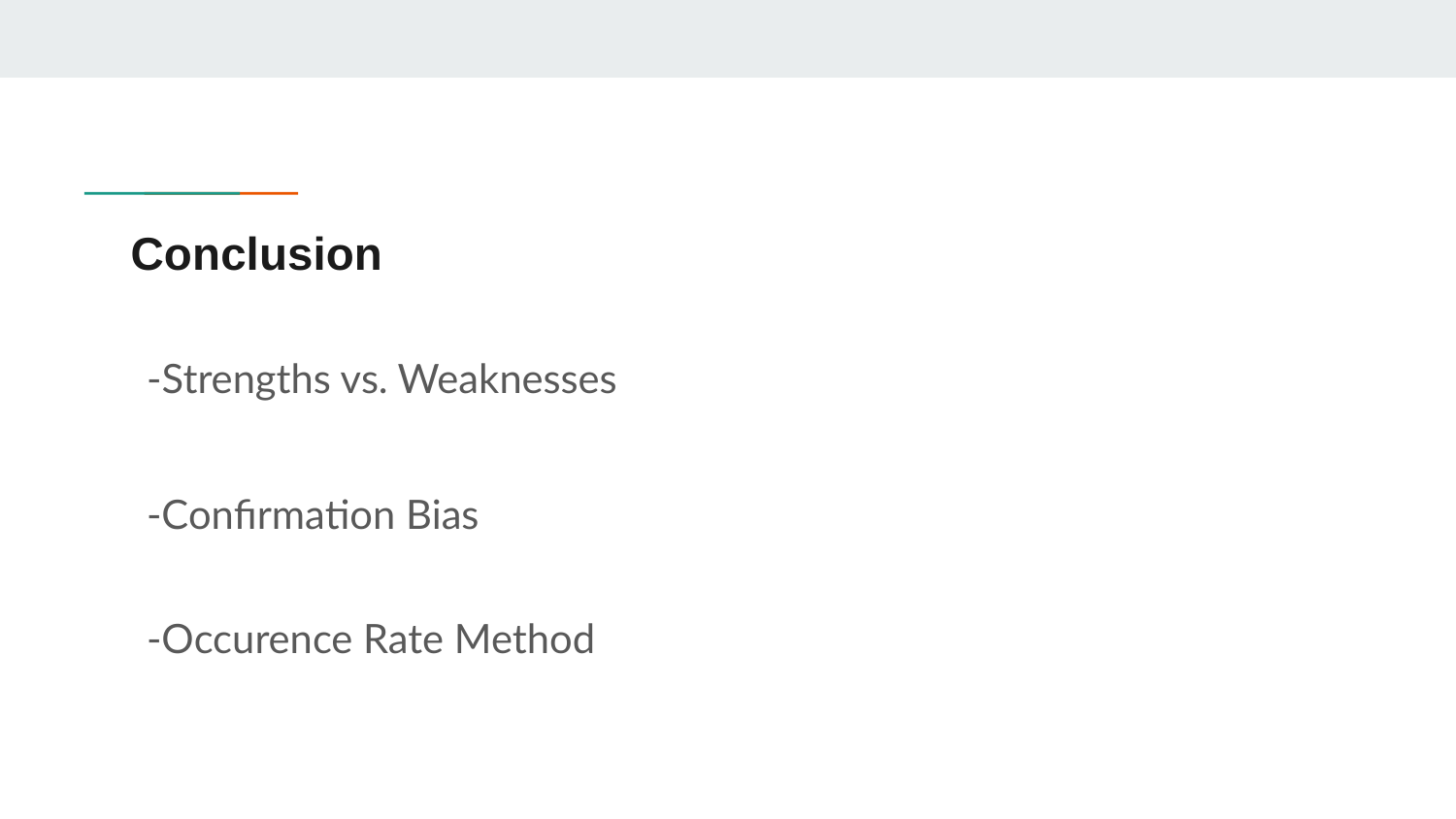

# Conclusion
-Strengths vs. Weaknesses

-Confirmation Bias
-Occurence Rate Method